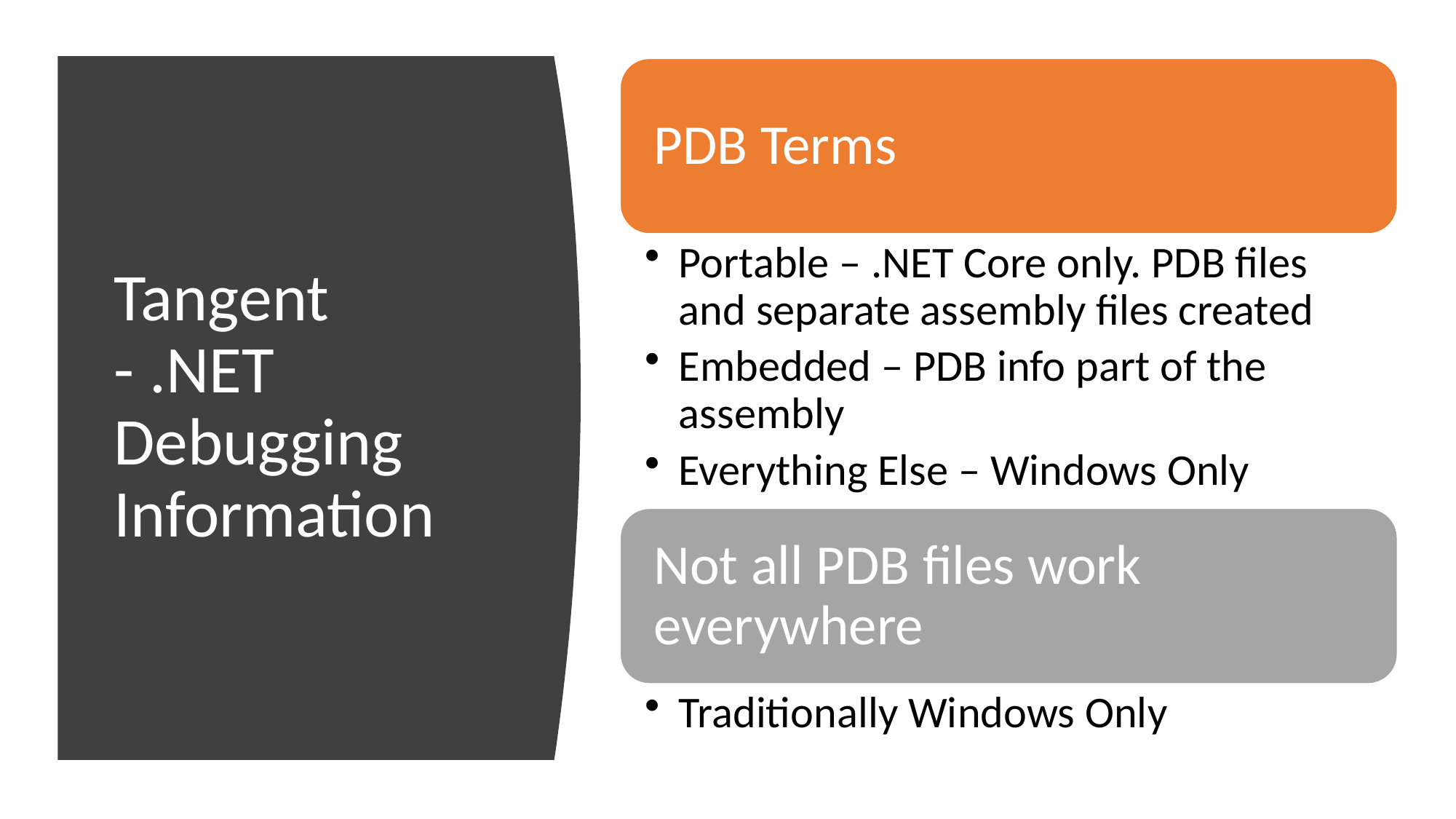

PDB Terms
Portable – .NET Core only. PDB files and separate assembly files created
Embedded – PDB info part of the assembly
Everything Else – Windows Only
Not all PDB files work everywhere
Traditionally Windows Only

# Tangent - .NET Debugging Information